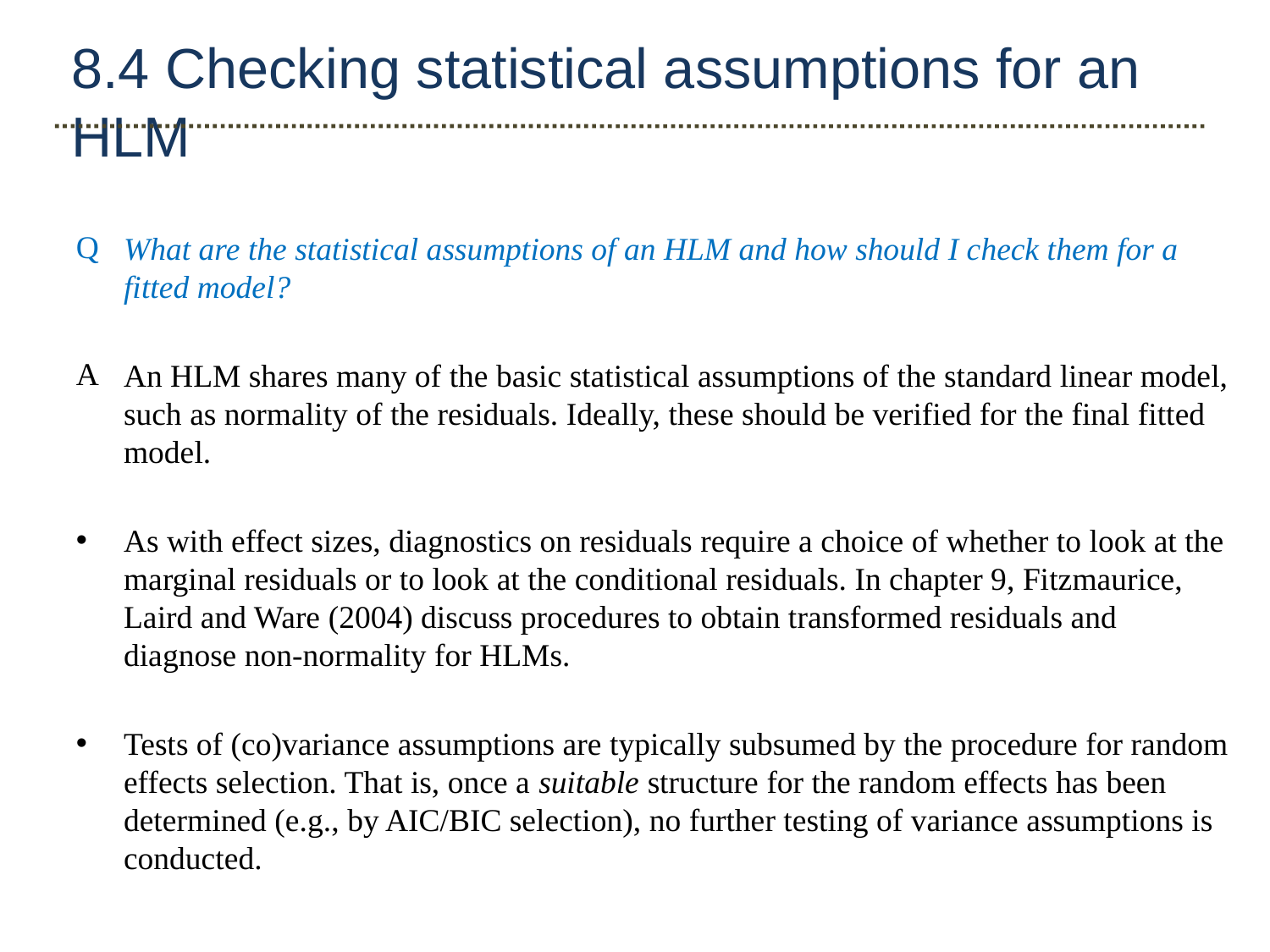

8.4 Checking statistical assumptions for an HLM

What are the statistical assumptions of an HLM and how should I check them for a fitted model?

An HLM shares many of the basic statistical assumptions of the standard linear model, such as normality of the residuals. Ideally, these should be verified for the final fitted model.

As with effect sizes, diagnostics on residuals require a choice of whether to look at the marginal residuals or to look at the conditional residuals. In chapter 9, Fitzmaurice, Laird and Ware (2004) discuss procedures to obtain transformed residuals and diagnose non-normality for HLMs.

Tests of (co)variance assumptions are typically subsumed by the procedure for random effects selection. That is, once a suitable structure for the random effects has been determined (e.g., by AIC/BIC selection), no further testing of variance assumptions is conducted.